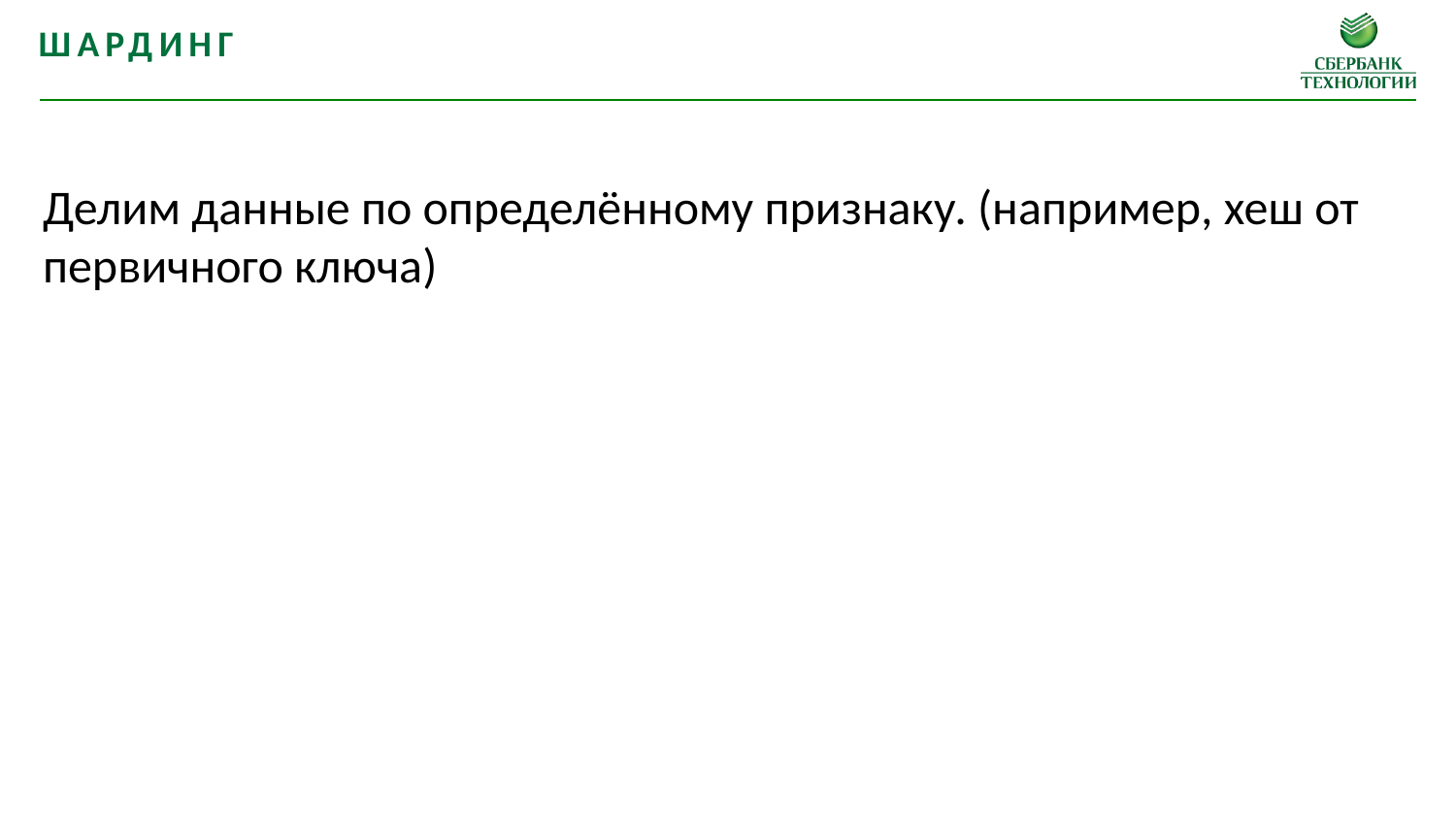

Шардинг
Делим данные по определённому признаку. (например, хеш от первичного ключа)